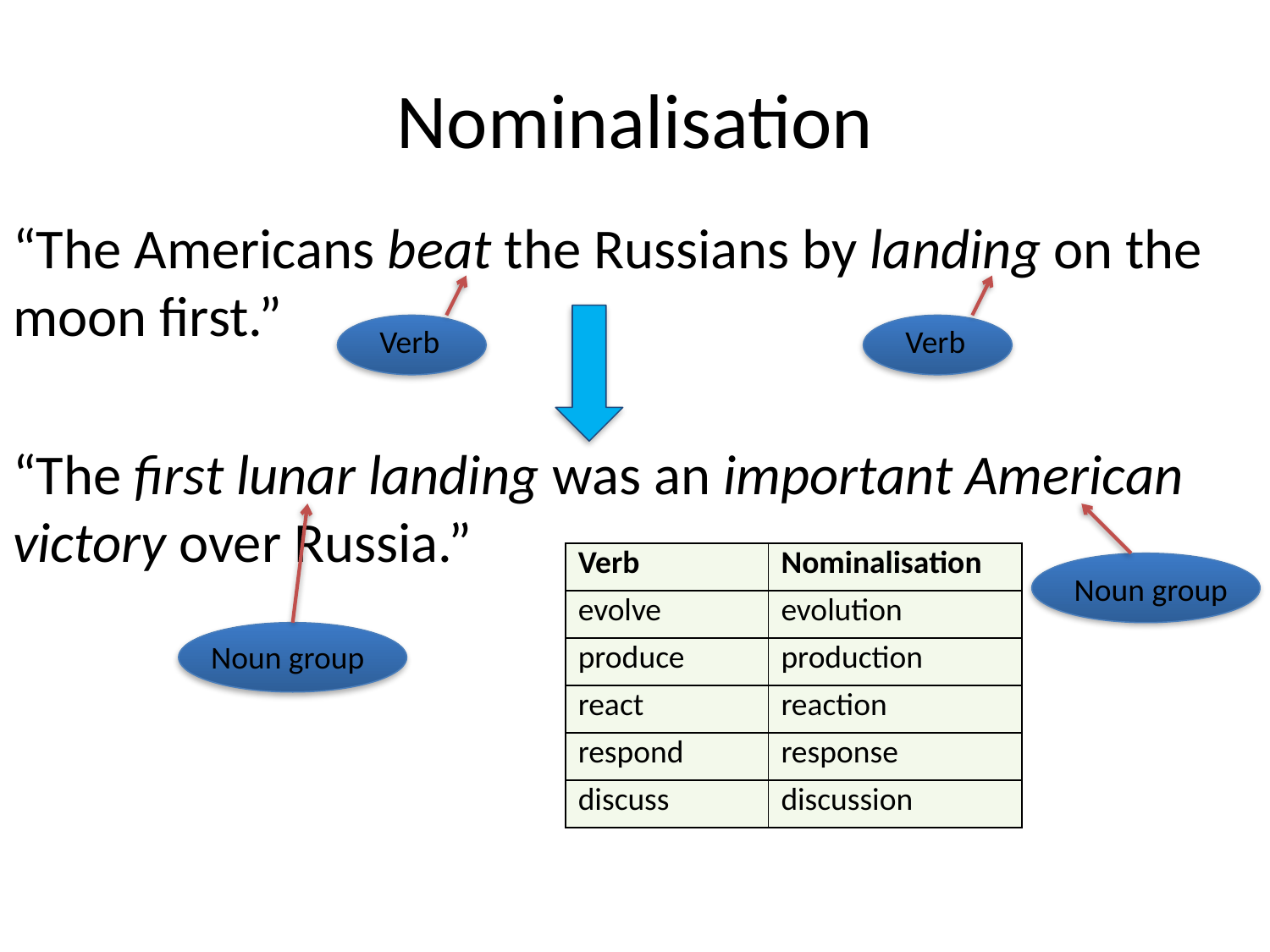

# Nominalisation
“The Americans beat the Russians by landing on the moon first.”

“The first lunar landing was an important American victory over Russia.”

Verb

Verb
| Verb | Nominalisation |
| --- | --- |
| evolve | evolution |
| produce | production |
| react | reaction |
| respond | response |
| discuss | discussion |

Noun group

Noun group